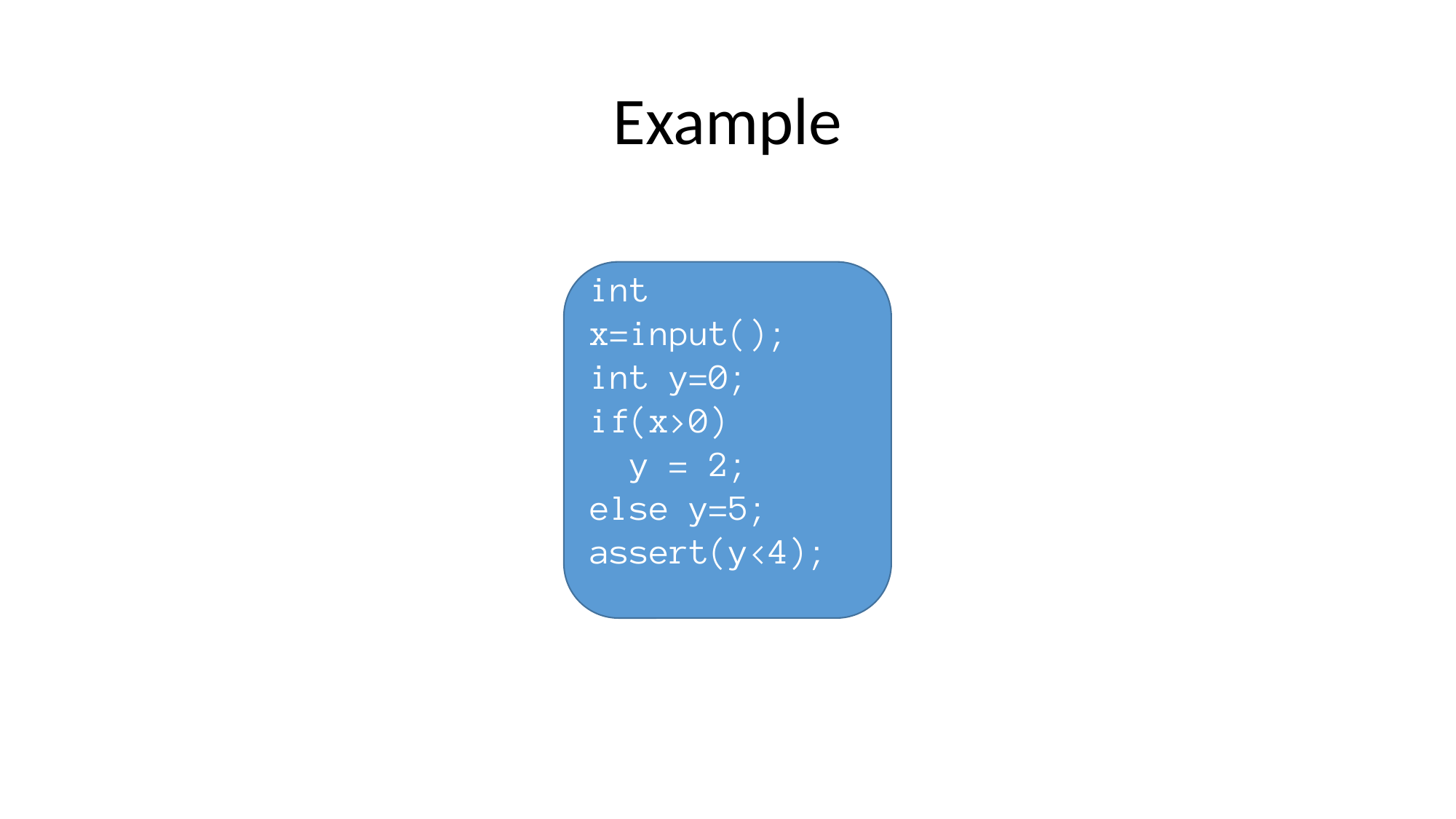

# Example
int x=input();
int y=0;
if(x>0)
  y = 2;
else y=5;
assert(y<4);